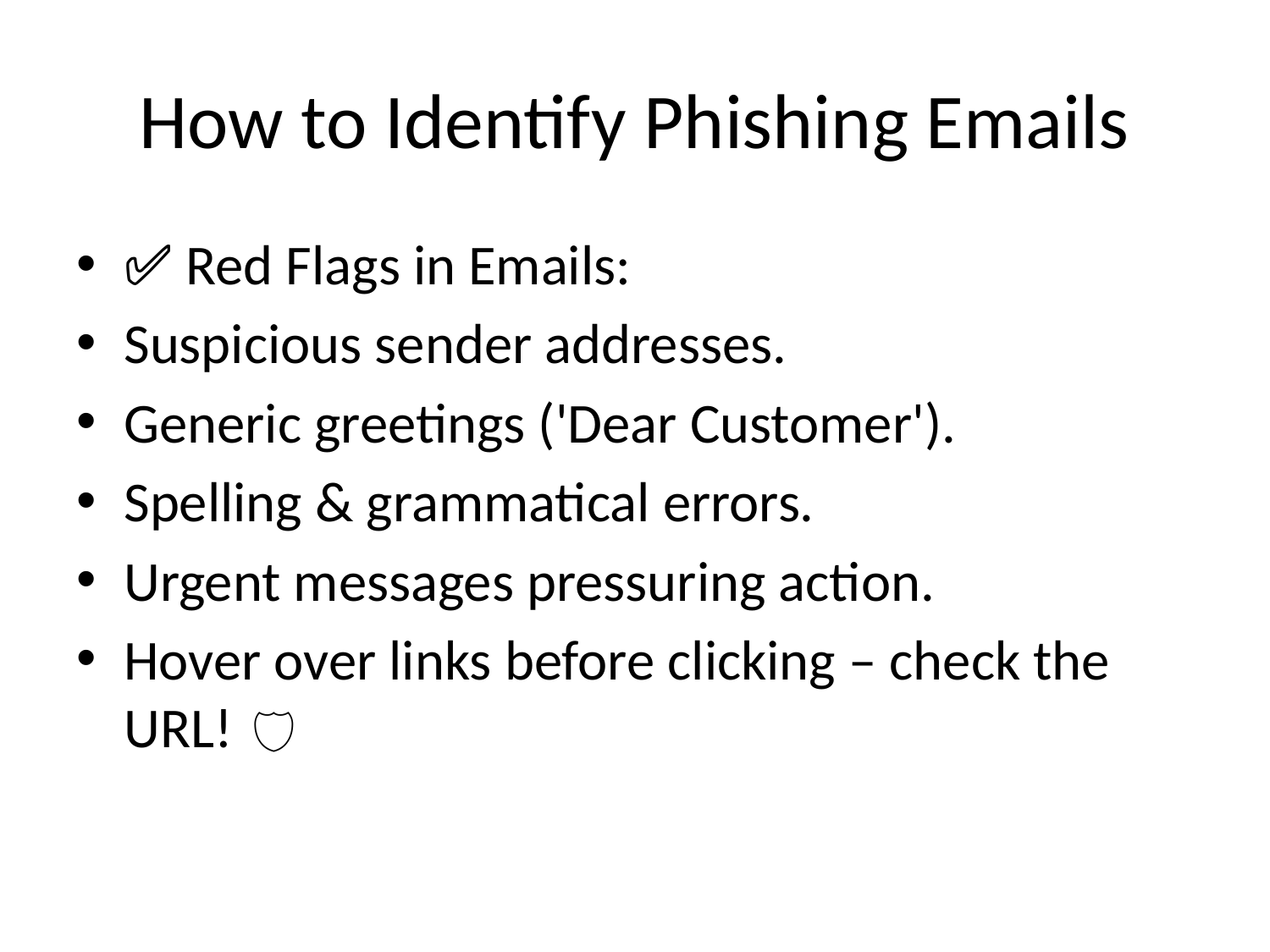

# How to Identify Phishing Emails
✅ Red Flags in Emails:
Suspicious sender addresses.
Generic greetings ('Dear Customer').
Spelling & grammatical errors.
Urgent messages pressuring action.
Hover over links before clicking – check the URL! 🛡️